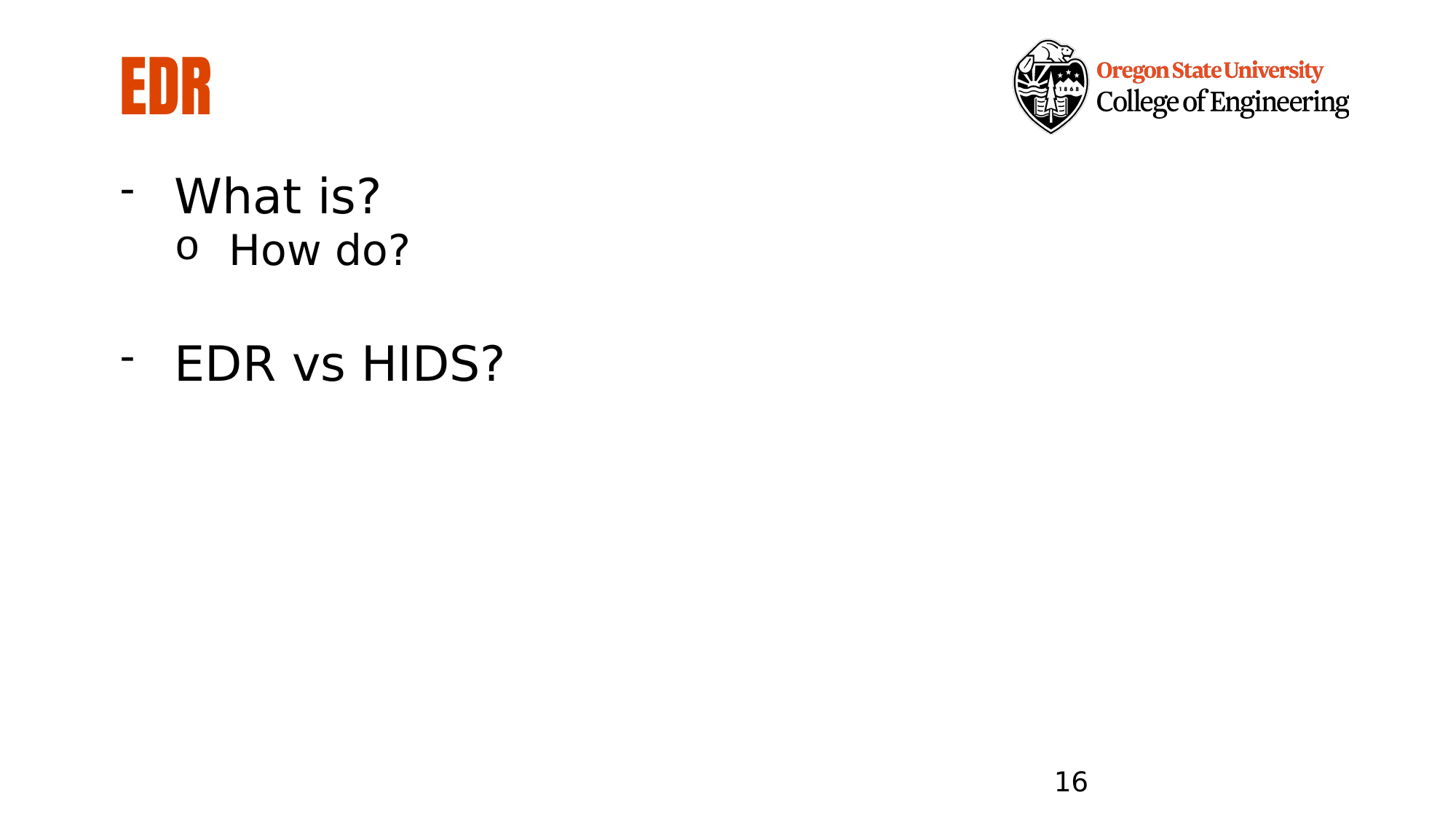

# EDR
What is?
How do?

EDR vs HIDS?
16